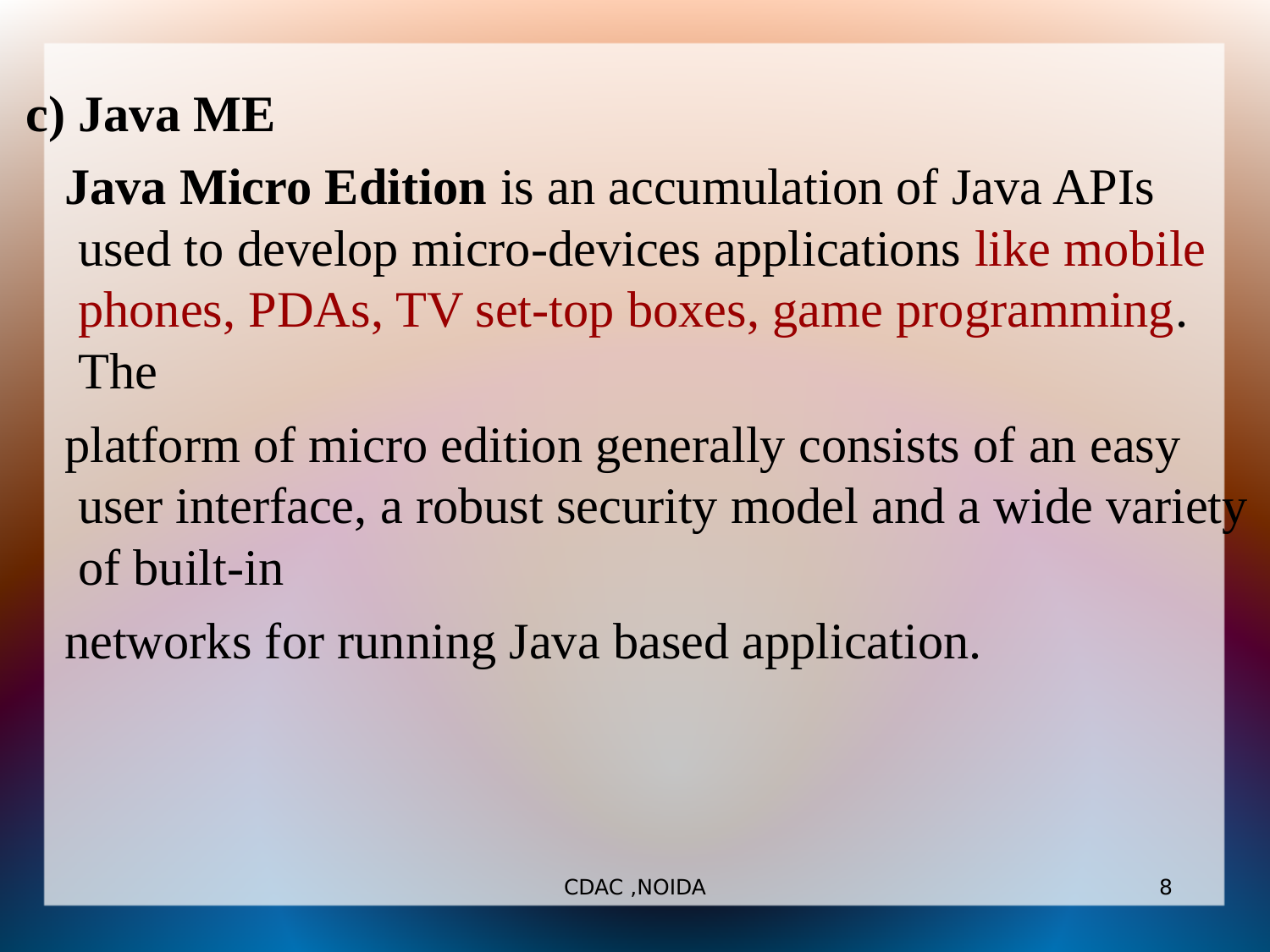

c) Java ME
    Java Micro Edition is an accumulation of Java APIs used to develop micro-devices applications like mobile  phones, PDAs, TV set-top boxes, game programming. The
    platform of micro edition generally consists of an easy user interface, a robust security model and a wide variety of built-in
    networks for running Java based application.

CDAC ,NOIDA
8